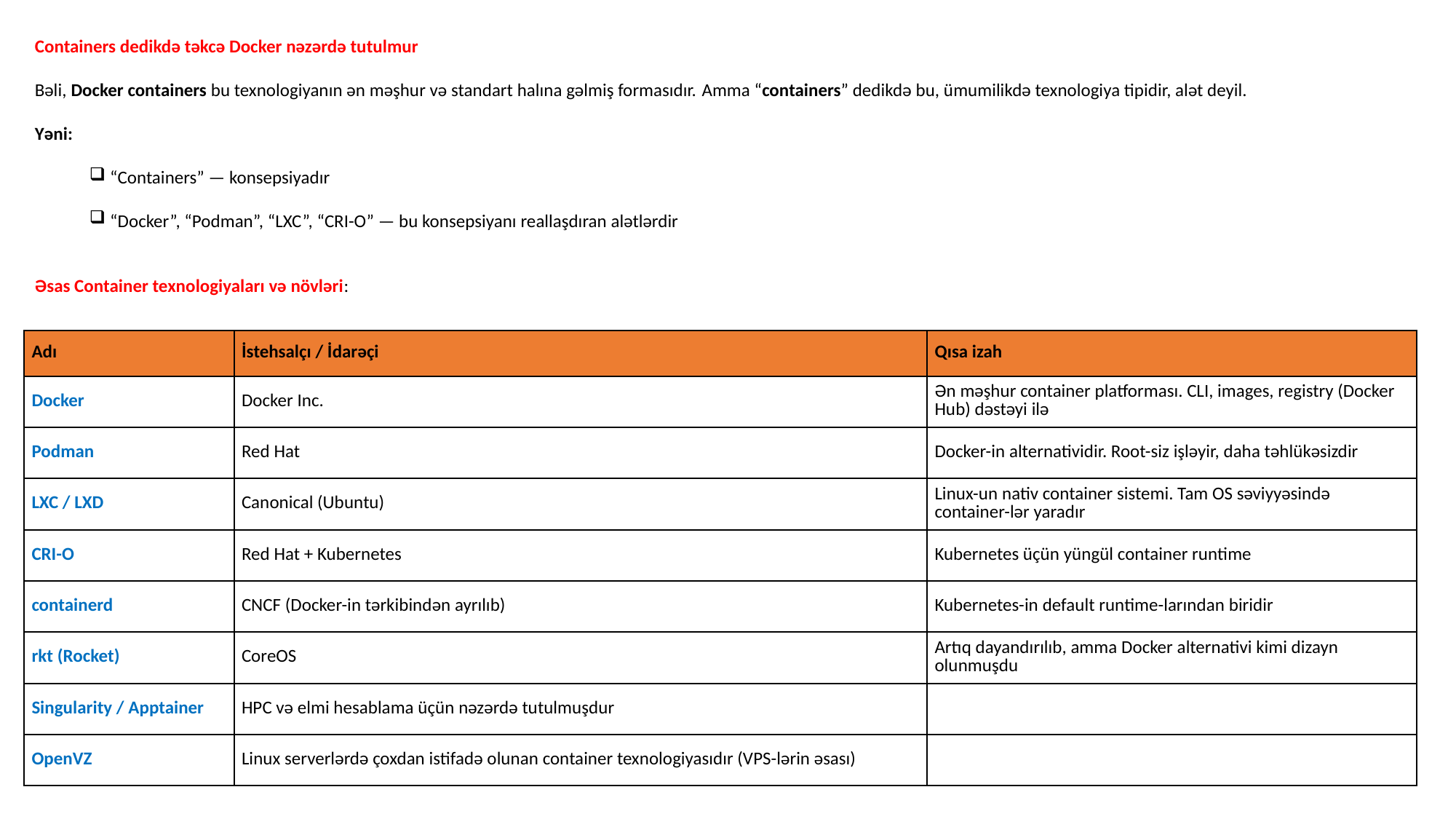

Containers dedikdə təkcə Docker nəzərdə tutulmur

Bəli, Docker containers bu texnologiyanın ən məşhur və standart halına gəlmiş formasıdır. Amma “containers” dedikdə bu, ümumilikdə texnologiya tipidir, alət deyil.

Yəni:
“Containers” — konsepsiyadır
“Docker”, “Podman”, “LXC”, “CRI-O” — bu konsepsiyanı reallaşdıran alətlərdir

Əsas Container texnologiyaları və növləri:
| Adı | İstehsalçı / İdarəçi | Qısa izah |
| --- | --- | --- |
| Docker | Docker Inc. | Ən məşhur container platforması. CLI, images, registry (Docker Hub) dəstəyi ilə |
| Podman | Red Hat | Docker-in alternatividir. Root-siz işləyir, daha təhlükəsizdir |
| LXC / LXD | Canonical (Ubuntu) | Linux-un nativ container sistemi. Tam OS səviyyəsində container-lər yaradır |
| CRI-O | Red Hat + Kubernetes | Kubernetes üçün yüngül container runtime |
| containerd | CNCF (Docker-in tərkibindən ayrılıb) | Kubernetes-in default runtime-larından biridir |
| rkt (Rocket) | CoreOS | Artıq dayandırılıb, amma Docker alternativi kimi dizayn olunmuşdu |
| Singularity / Apptainer | HPC və elmi hesablama üçün nəzərdə tutulmuşdur |  |
| OpenVZ | Linux serverlərdə çoxdan istifadə olunan container texnologiyasıdır (VPS-lərin əsası) |  |